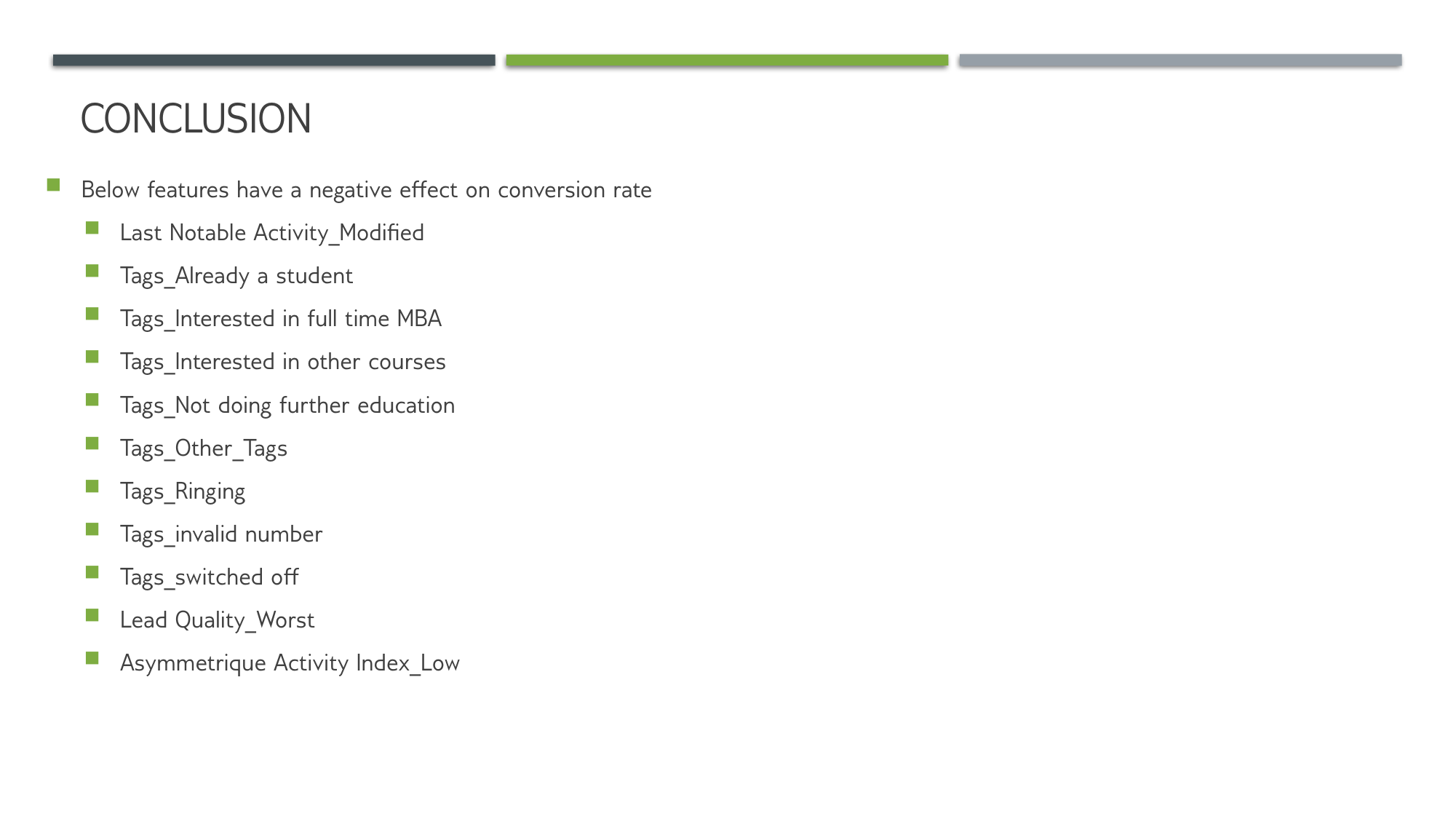

# Conclusion
Below features have a negative effect on conversion rate
Last Notable Activity_Modified
Tags_Already a student
Tags_Interested in full time MBA
Tags_Interested in other courses
Tags_Not doing further education
Tags_Other_Tags
Tags_Ringing
Tags_invalid number
Tags_switched off
Lead Quality_Worst
Asymmetrique Activity Index_Low